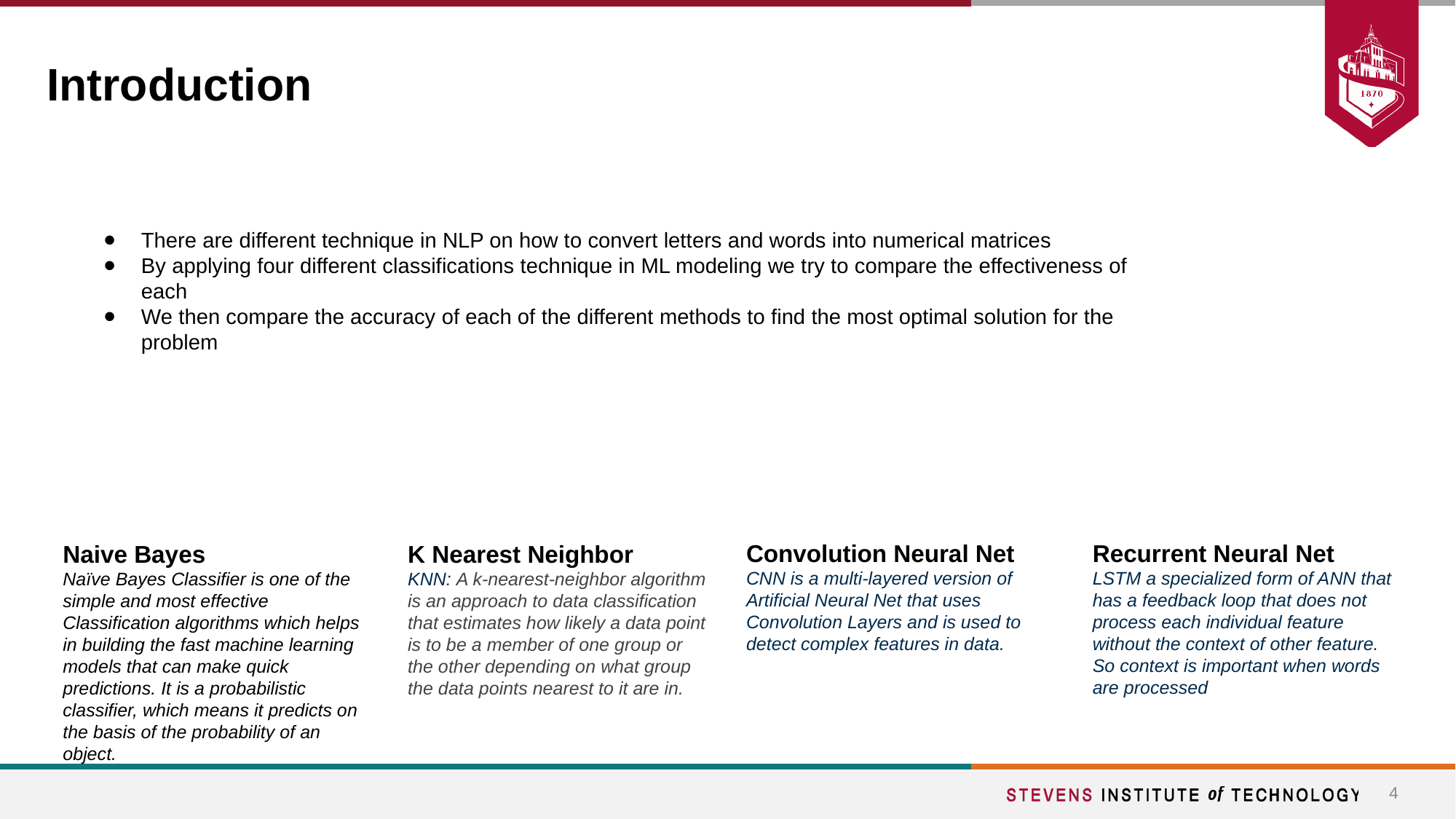

# Introduction
There are different technique in NLP on how to convert letters and words into numerical matrices
By applying four different classifications technique in ML modeling we try to compare the effectiveness of each
We then compare the accuracy of each of the different methods to find the most optimal solution for the problem
Convolution Neural Net
CNN is a multi-layered version of Artificial Neural Net that uses Convolution Layers and is used to detect complex features in data.
Recurrent Neural Net
LSTM a specialized form of ANN that has a feedback loop that does not process each individual feature without the context of other feature. So context is important when words are processed
Naive Bayes
Naïve Bayes Classifier is one of the simple and most effective Classification algorithms which helps in building the fast machine learning models that can make quick predictions. It is a probabilistic classifier, which means it predicts on the basis of the probability of an object.

K Nearest Neighbor
KNN: A k-nearest-neighbor algorithm is an approach to data classification that estimates how likely a data point is to be a member of one group or the other depending on what group the data points nearest to it are in.
4